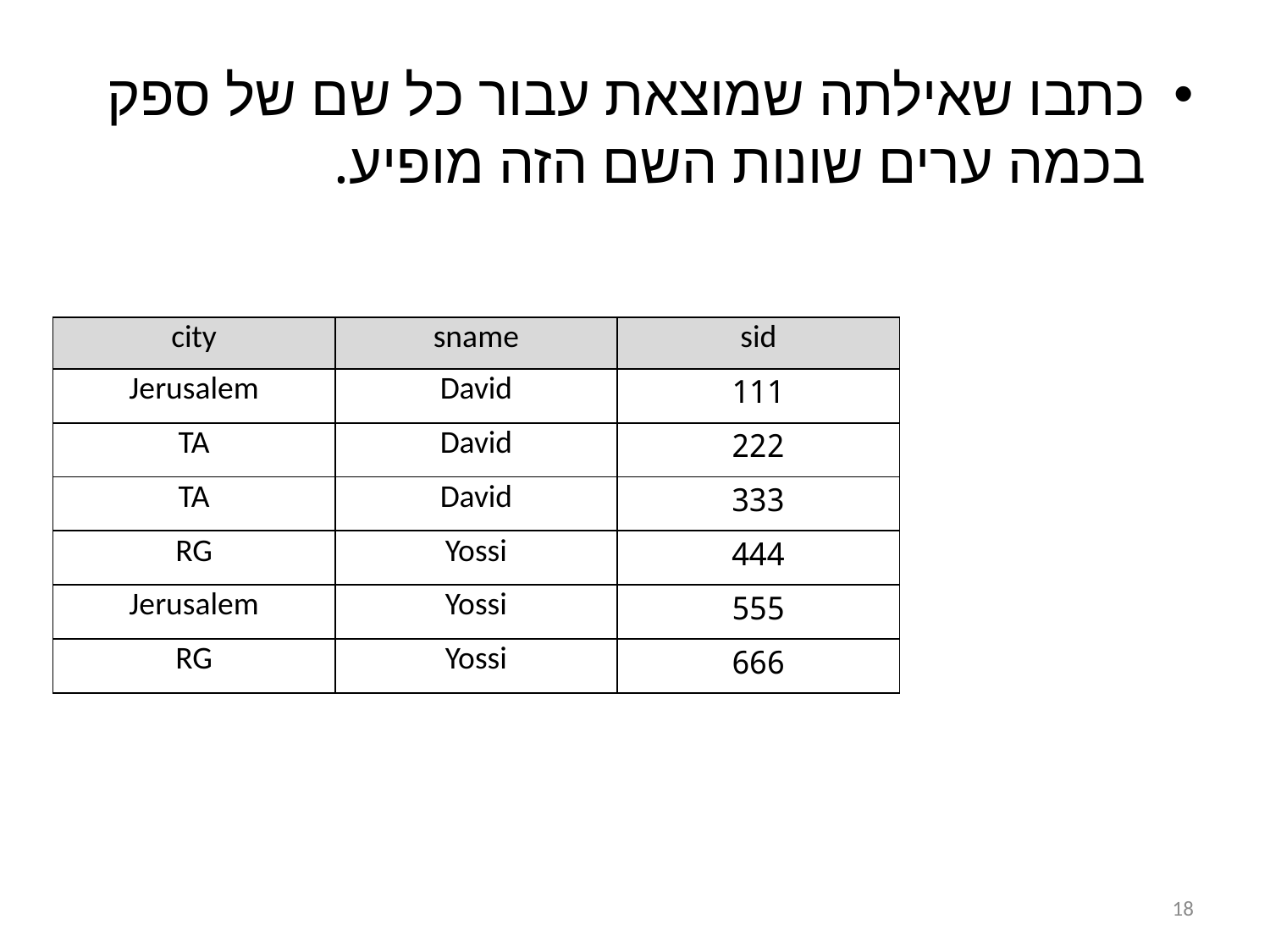

כתבו שאילתה שמוצאת עבור כל שם של ספק בכמה ערים שונות השם הזה מופיע.
| city | sname | sid |
| --- | --- | --- |
| Jerusalem | David | 111 |
| TA | David | 222 |
| TA | David | 333 |
| RG | Yossi | 444 |
| Jerusalem | Yossi | 555 |
| RG | Yossi | 666 |
18